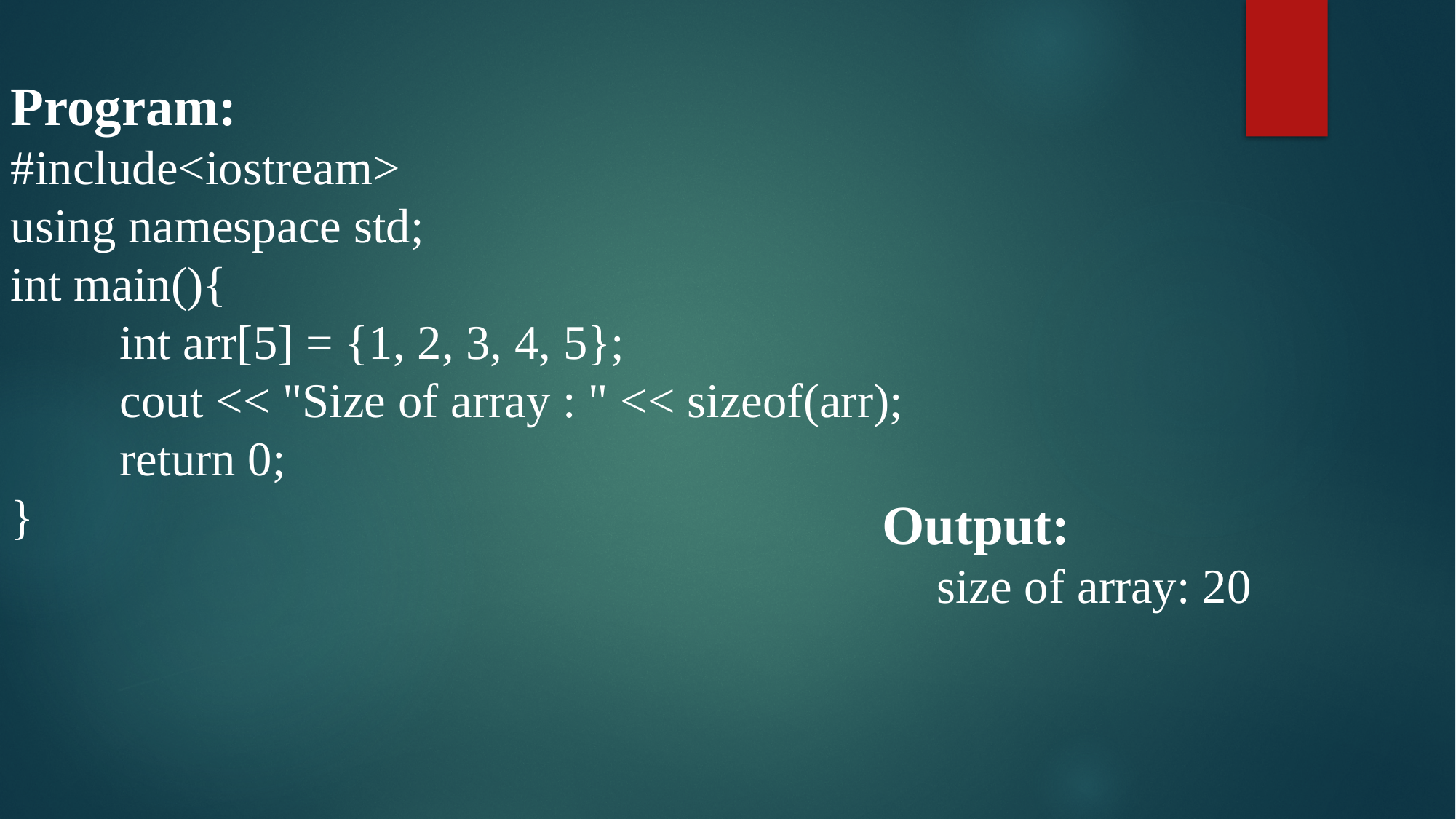

Program:
#include<iostream>
using namespace std;
int main(){
	int arr[5] = {1, 2, 3, 4, 5};
	cout << "Size of array : " << sizeof(arr);
	return 0;
}

Output:
size of array: 20